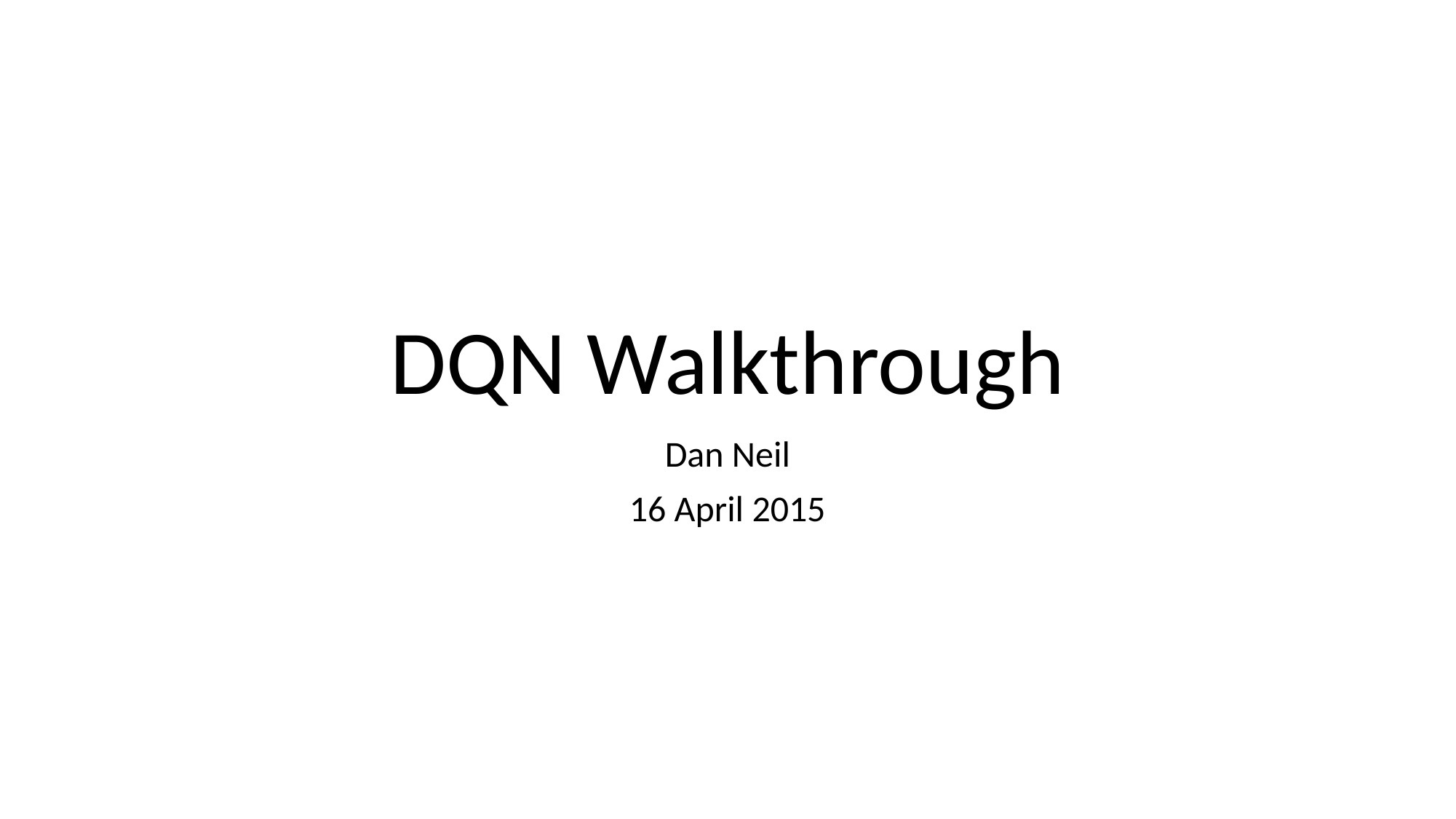

# DQN Walkthrough
Dan Neil
16 April 2015